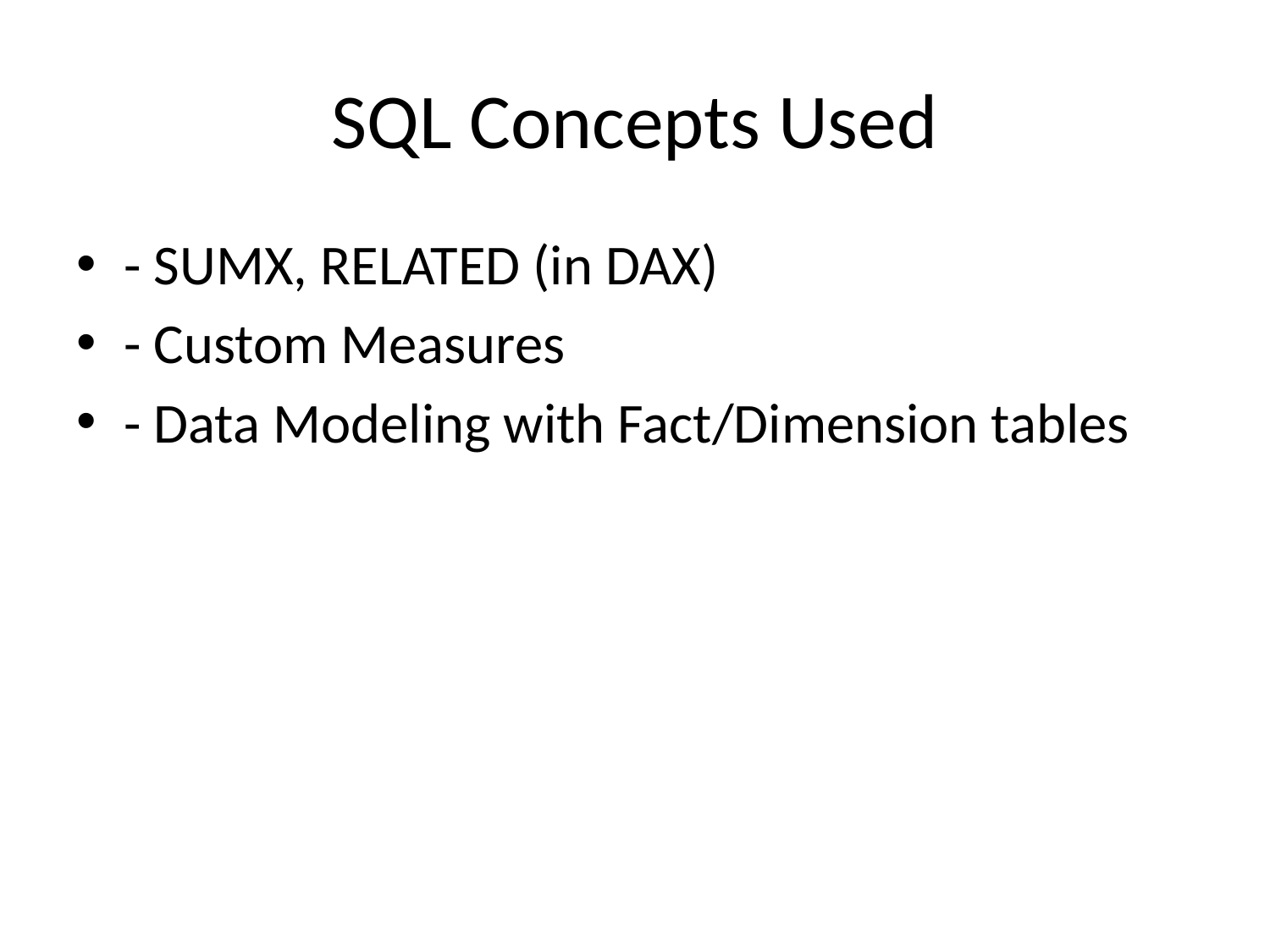

# SQL Concepts Used
- SUMX, RELATED (in DAX)
- Custom Measures
- Data Modeling with Fact/Dimension tables